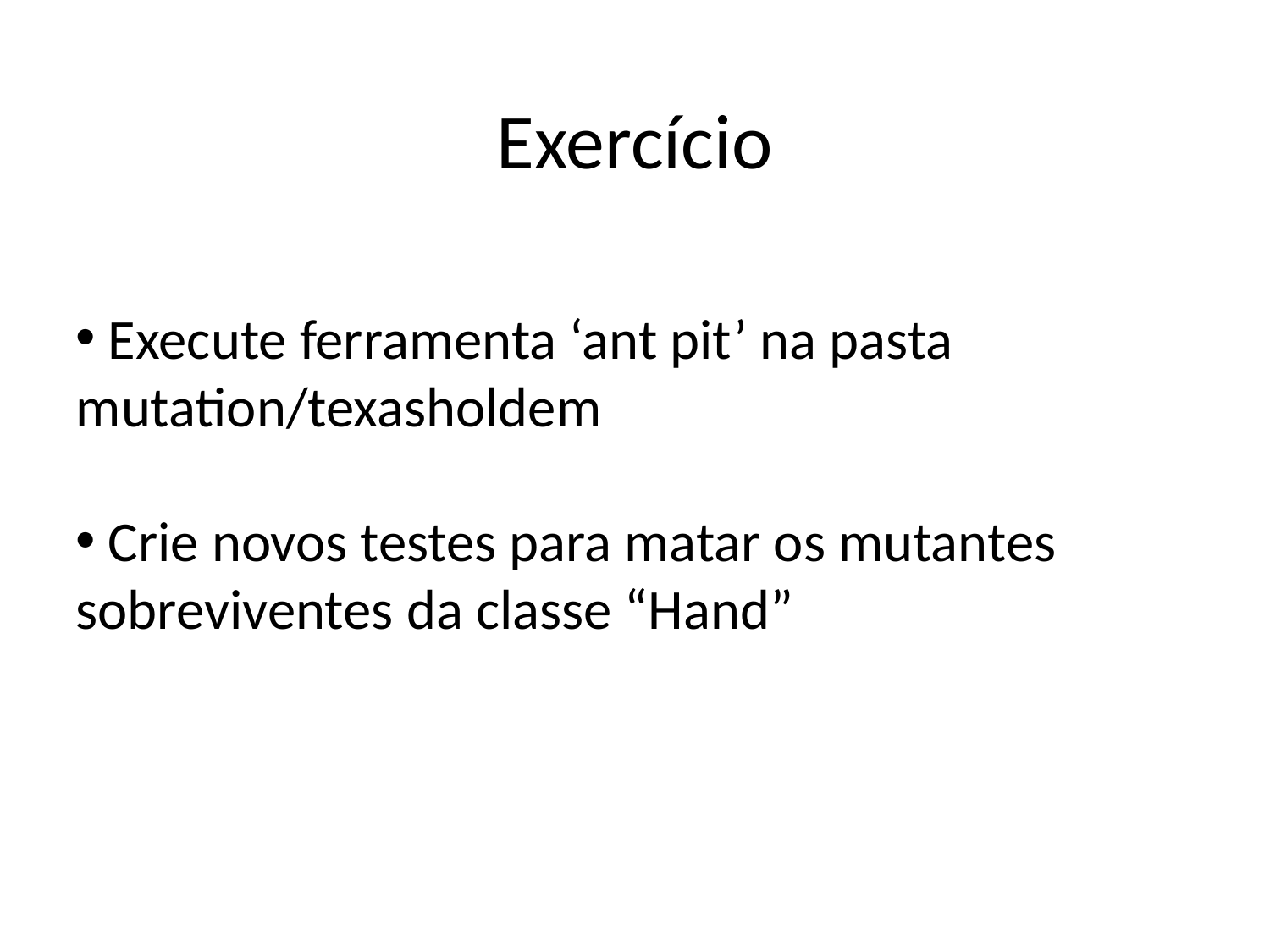

Exercício

 Execute ferramenta ‘ant pit’ na pasta mutation/texasholdem

 Crie novos testes para matar os mutantes sobreviventes da classe “Hand”